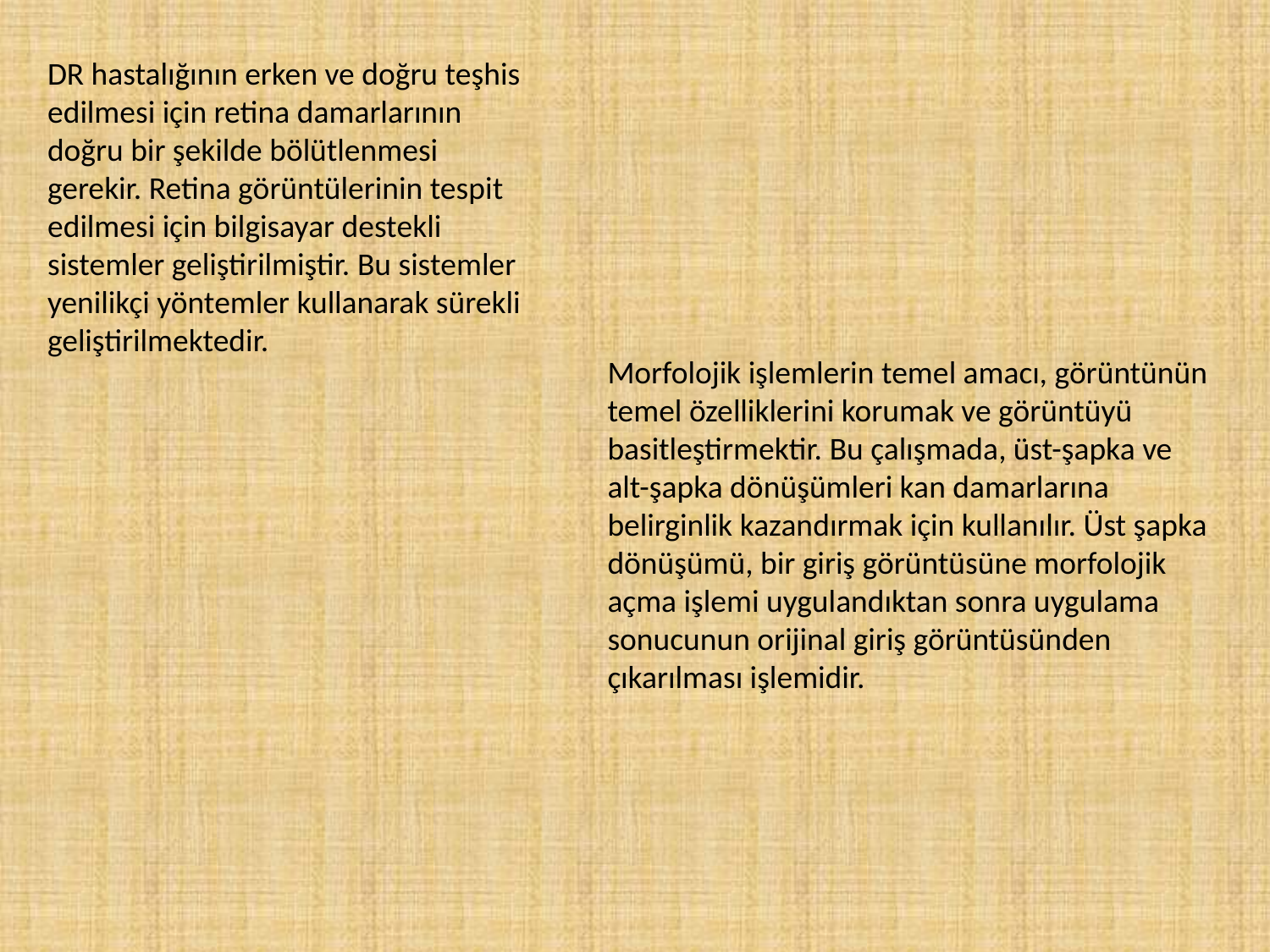

DR hastalığının erken ve doğru teşhis edilmesi için retina damarlarının doğru bir şekilde bölütlenmesi gerekir. Retina görüntülerinin tespit edilmesi için bilgisayar destekli sistemler geliştirilmiştir. Bu sistemler yenilikçi yöntemler kullanarak sürekli geliştirilmektedir.
Morfolojik işlemlerin temel amacı, görüntünün temel özelliklerini korumak ve görüntüyü basitleştirmektir. Bu çalışmada, üst-şapka ve alt-şapka dönüşümleri kan damarlarına belirginlik kazandırmak için kullanılır. Üst şapka dönüşümü, bir giriş görüntüsüne morfolojik açma işlemi uygulandıktan sonra uygulama sonucunun orijinal giriş görüntüsünden çıkarılması işlemidir.